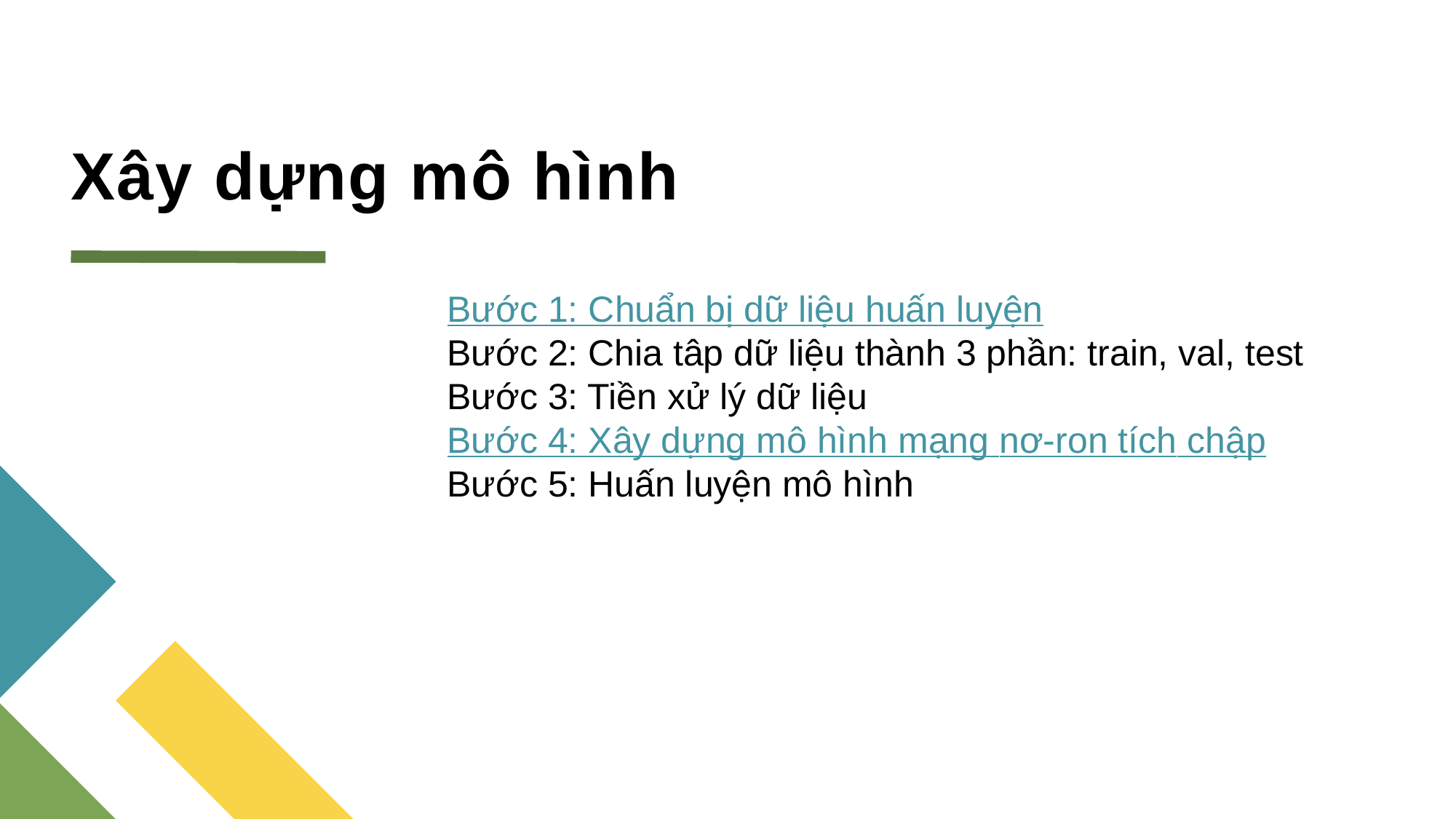

# Xây dựng mô hình

Bước 1: Chuẩn bị dữ liệu huấn luyện
Bước 2: Chia tâp dữ liệu thành 3 phần: train, val, test
Bước 3: Tiền xử lý dữ liệu
Bước 4: Xây dựng mô hình mạng nơ-ron tích chập
Bước 5: Huấn luyện mô hình